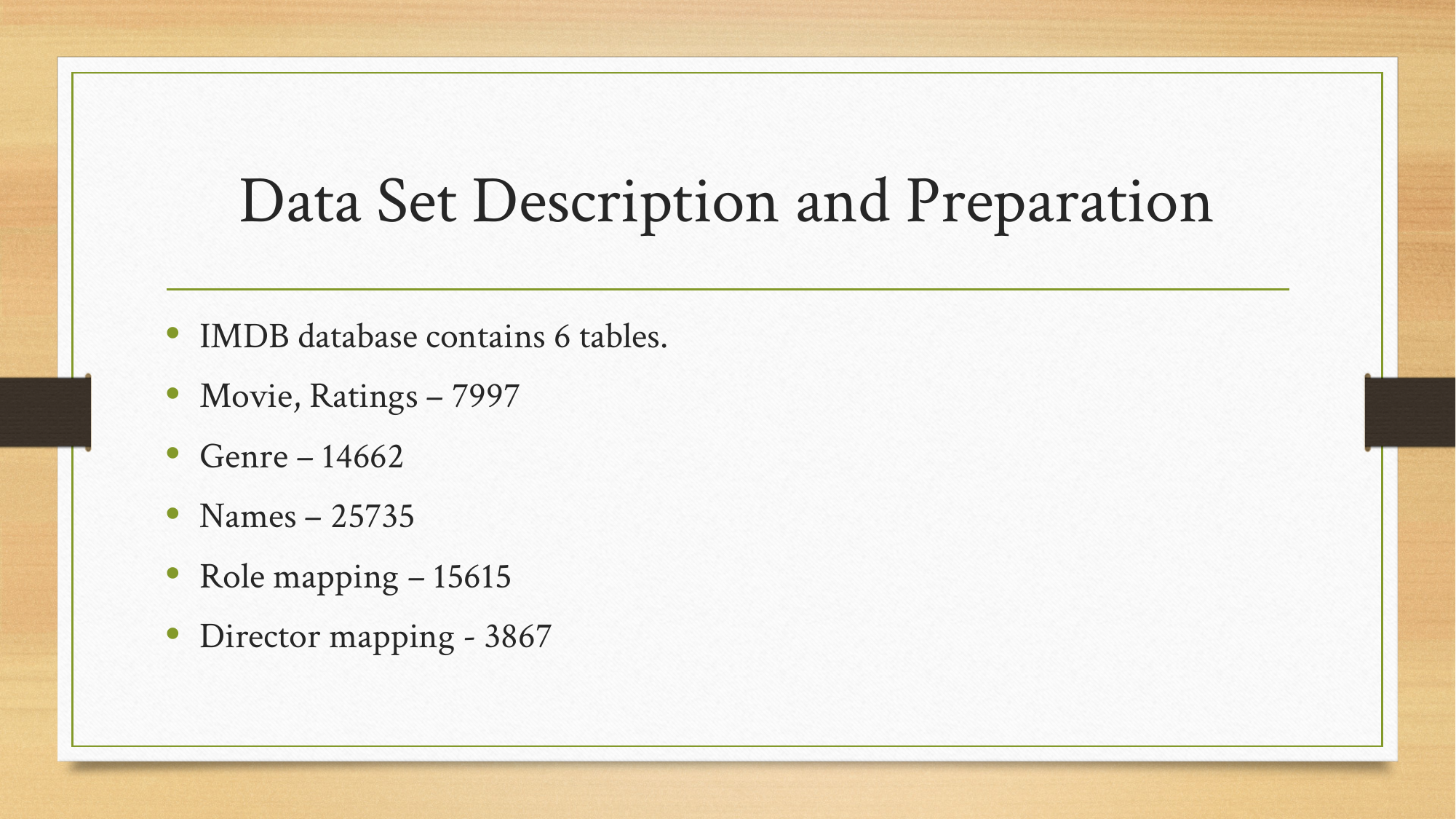

# Data Set Description and Preparation
IMDB database contains 6 tables.
Movie, Ratings – 7997
Genre – 14662
Names – 25735
Role mapping – 15615
Director mapping - 3867